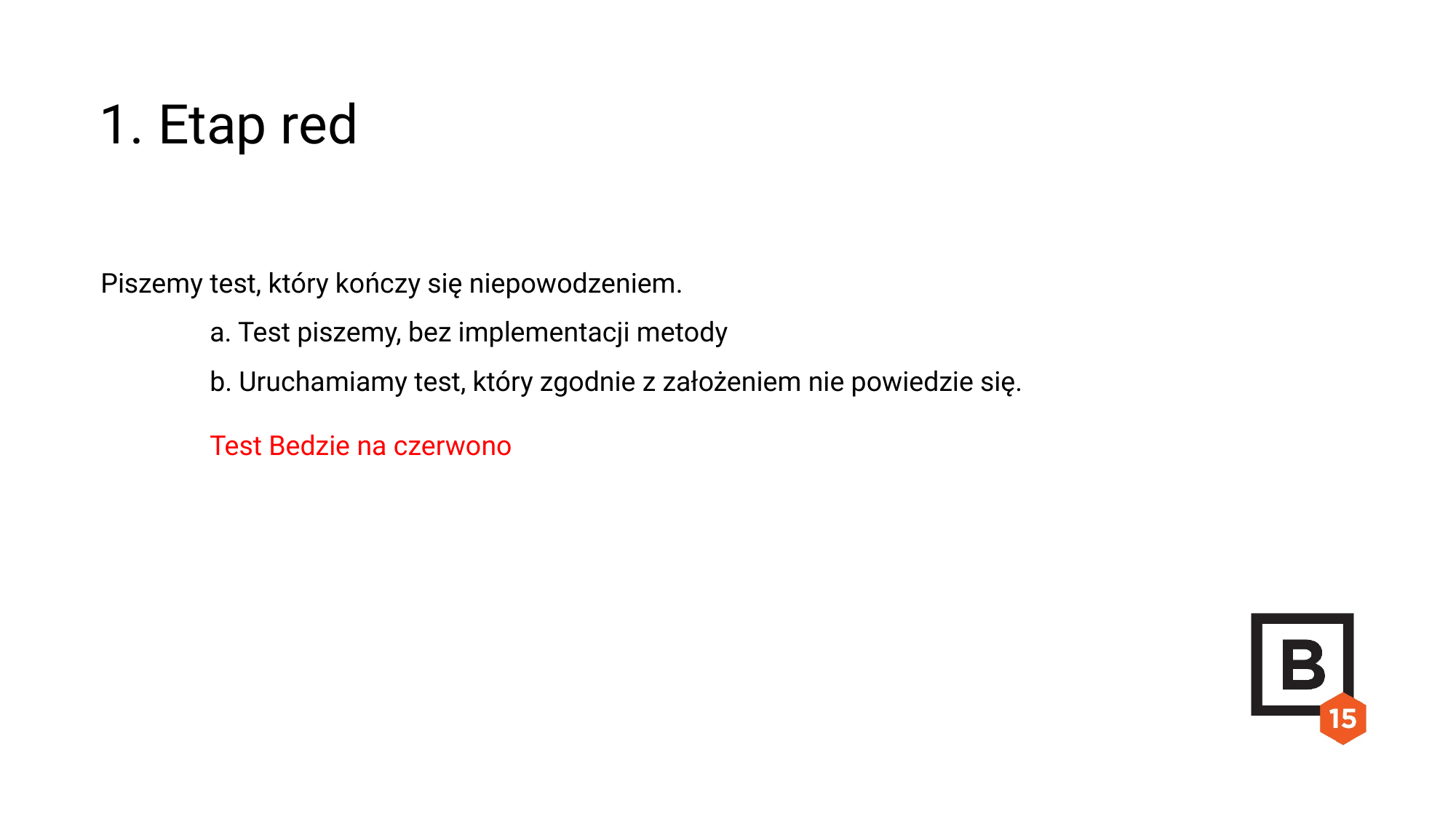

1. Etap red

Piszemy test, który kończy się niepowodzeniem.
	a. Test piszemy, bez implementacji metody
	b. Uruchamiamy test, który zgodnie z założeniem nie powiedzie się.
	Test Bedzie na czerwono